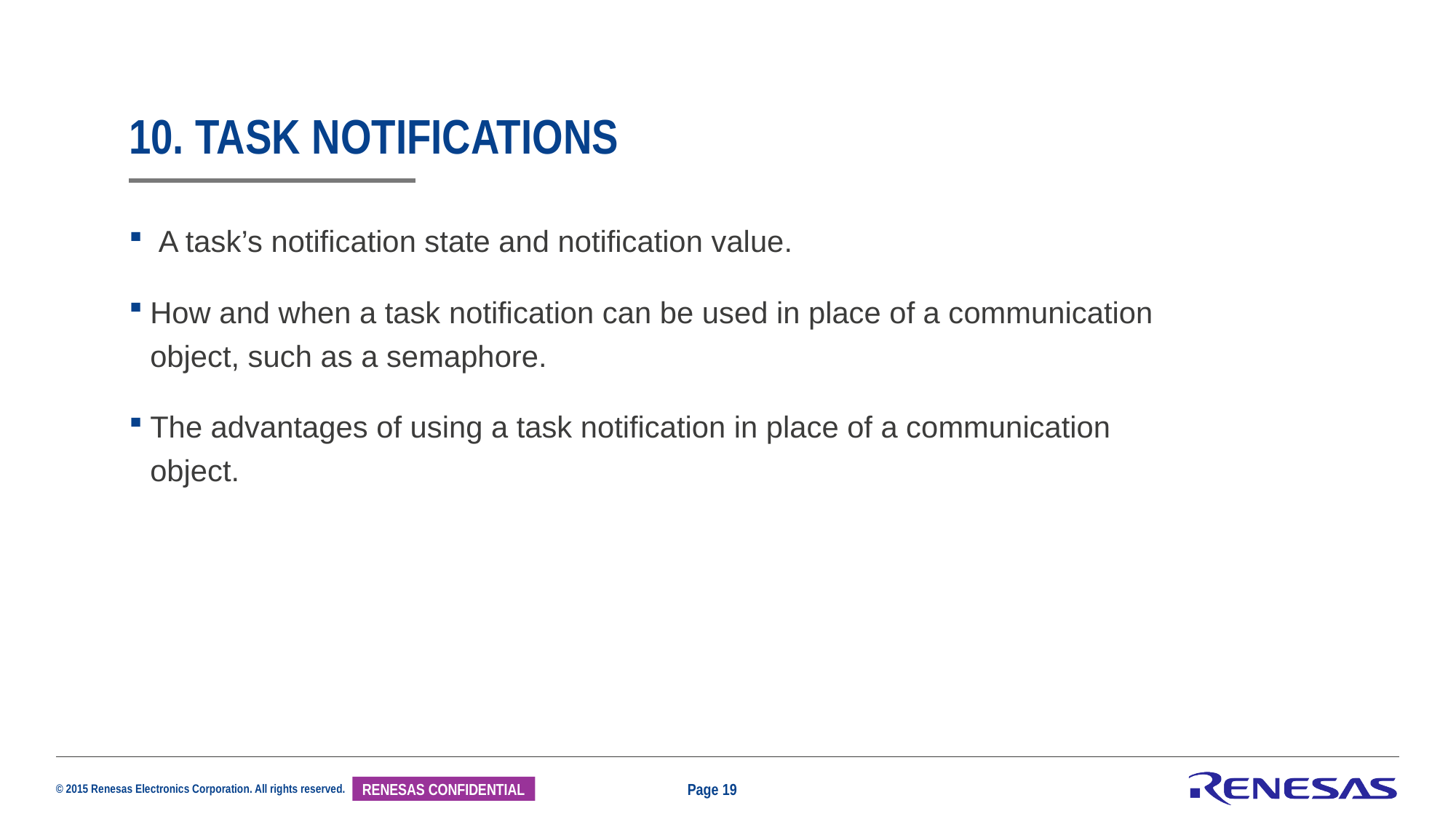

# 10. Task Notifications
 A task’s notification state and notification value.
How and when a task notification can be used in place of a communication object, such as a semaphore.
The advantages of using a task notification in place of a communication object.
Page 19